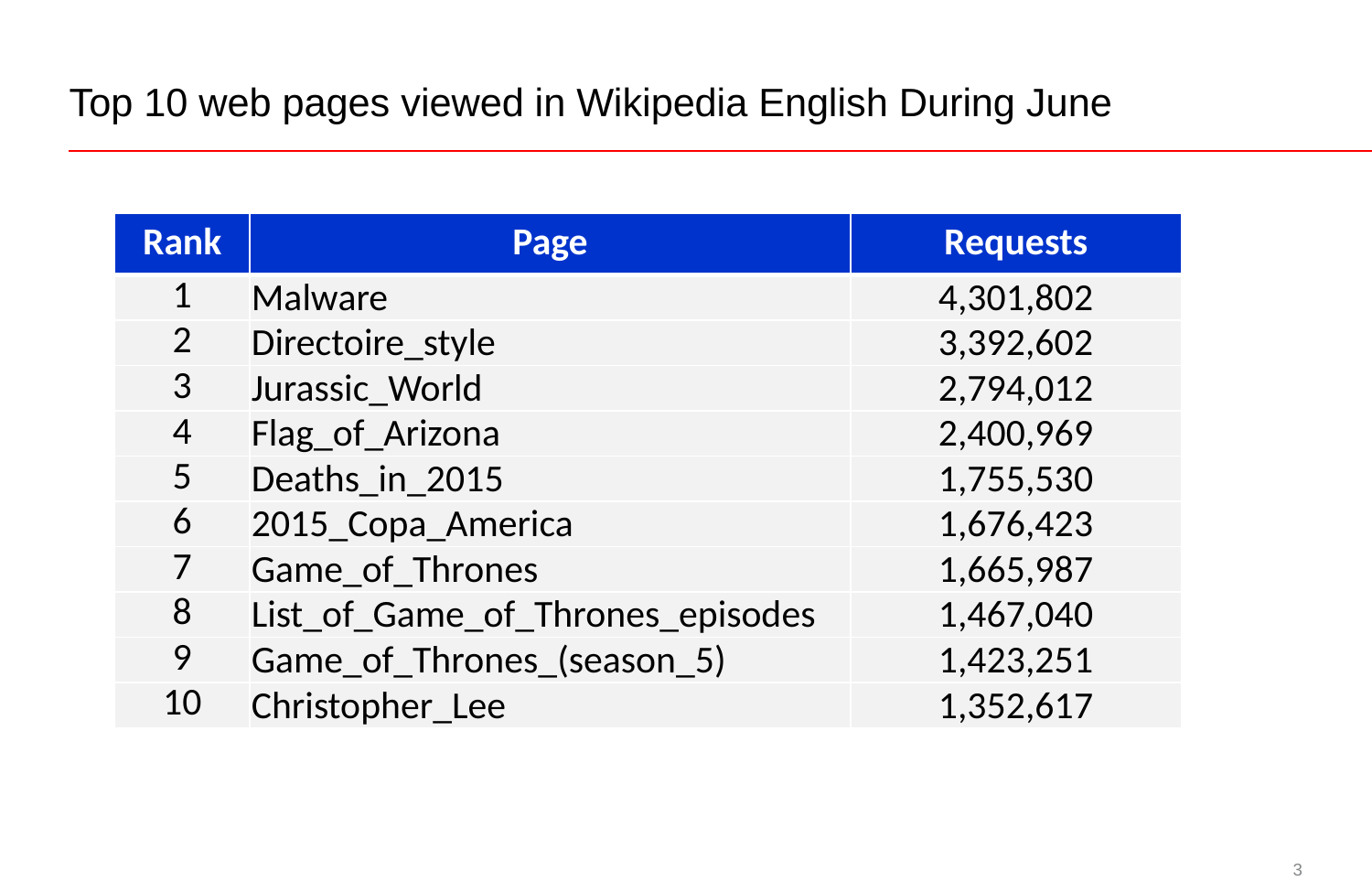

# Top 10 web pages viewed in Wikipedia English During June
| Rank | Page | Requests |
| --- | --- | --- |
| 1 | Malware | 4,301,802 |
| 2 | Directoire\_style | 3,392,602 |
| 3 | Jurassic\_World | 2,794,012 |
| 4 | Flag\_of\_Arizona | 2,400,969 |
| 5 | Deaths\_in\_2015 | 1,755,530 |
| 6 | 2015\_Copa\_America | 1,676,423 |
| 7 | Game\_of\_Thrones | 1,665,987 |
| 8 | List\_of\_Game\_of\_Thrones\_episodes | 1,467,040 |
| 9 | Game\_of\_Thrones\_(season\_5) | 1,423,251 |
| 10 | Christopher\_Lee | 1,352,617 |